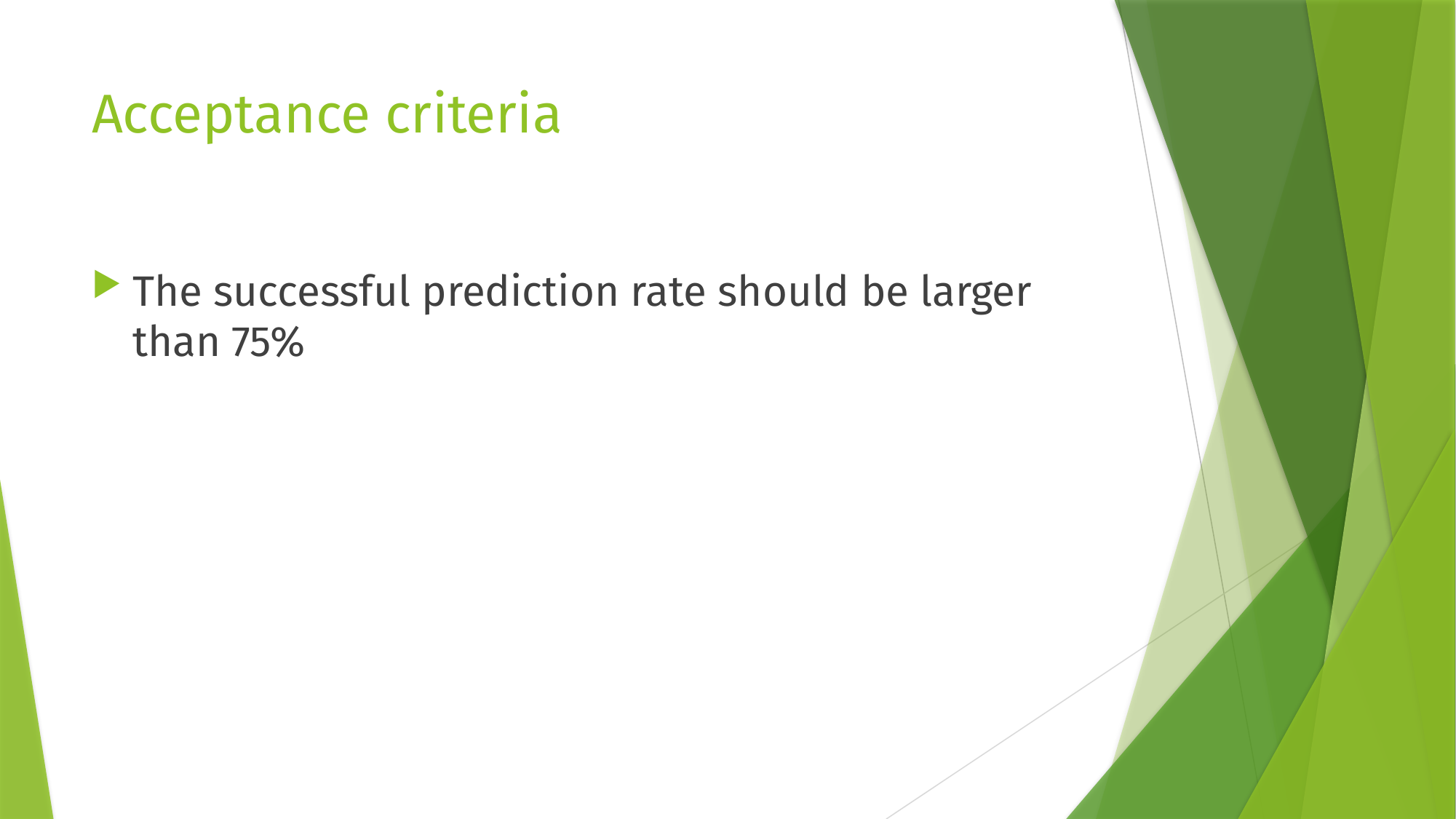

# Acceptance criteria
The successful prediction rate should be larger than 75%